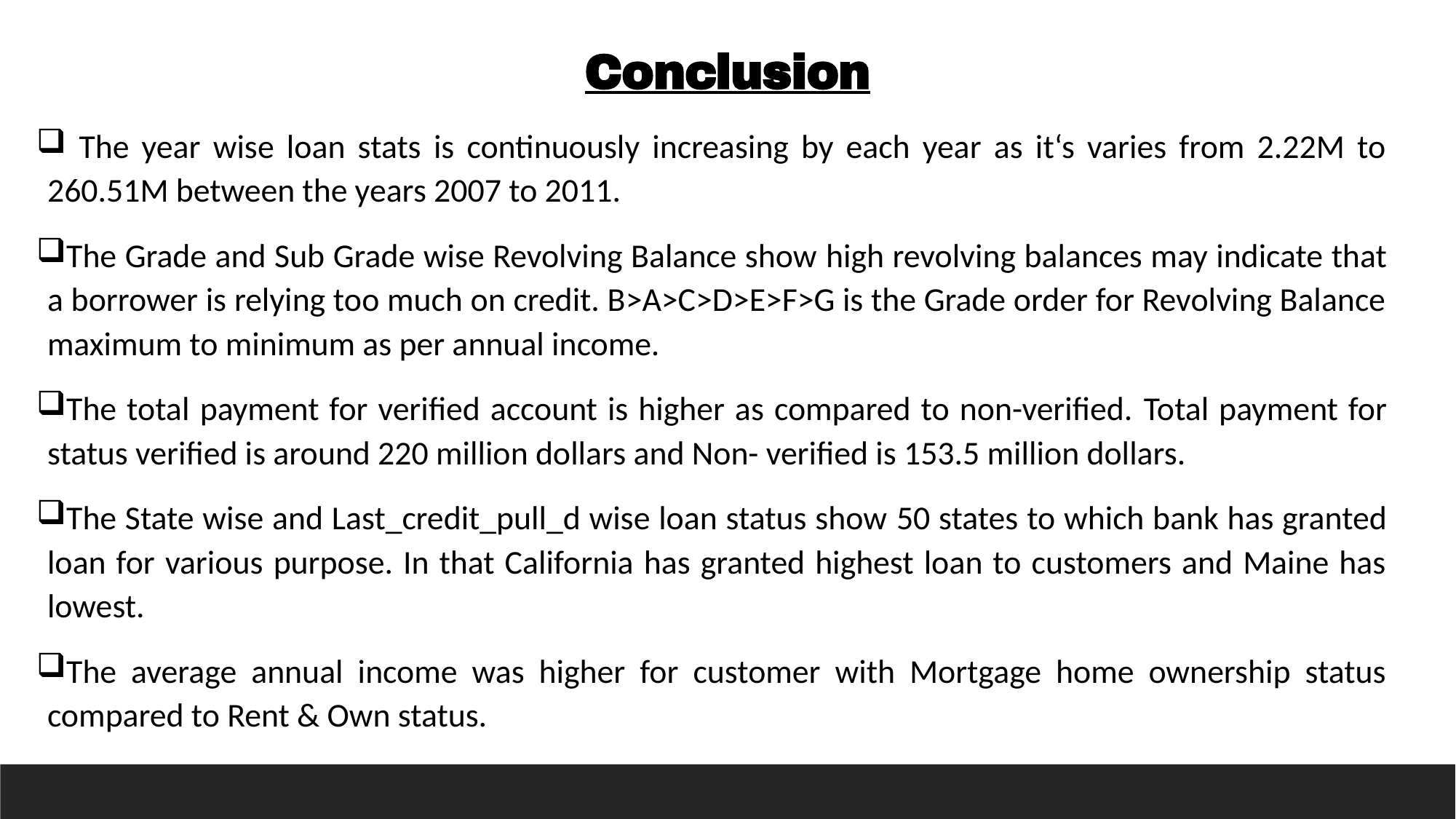

Conclusion
 The year wise loan stats is continuously increasing by each year as it‘s varies from 2.22M to 260.51M between the years 2007 to 2011.
The Grade and Sub Grade wise Revolving Balance show high revolving balances may indicate that a borrower is relying too much on credit. B>A>C>D>E>F>G is the Grade order for Revolving Balance maximum to minimum as per annual income.
The total payment for verified account is higher as compared to non-verified. Total payment for status verified is around 220 million dollars and Non- verified is 153.5 million dollars.
The State wise and Last_credit_pull_d wise loan status show 50 states to which bank has granted loan for various purpose. In that California has granted highest loan to customers and Maine has lowest.
The average annual income was higher for customer with Mortgage home ownership status compared to Rent & Own status.